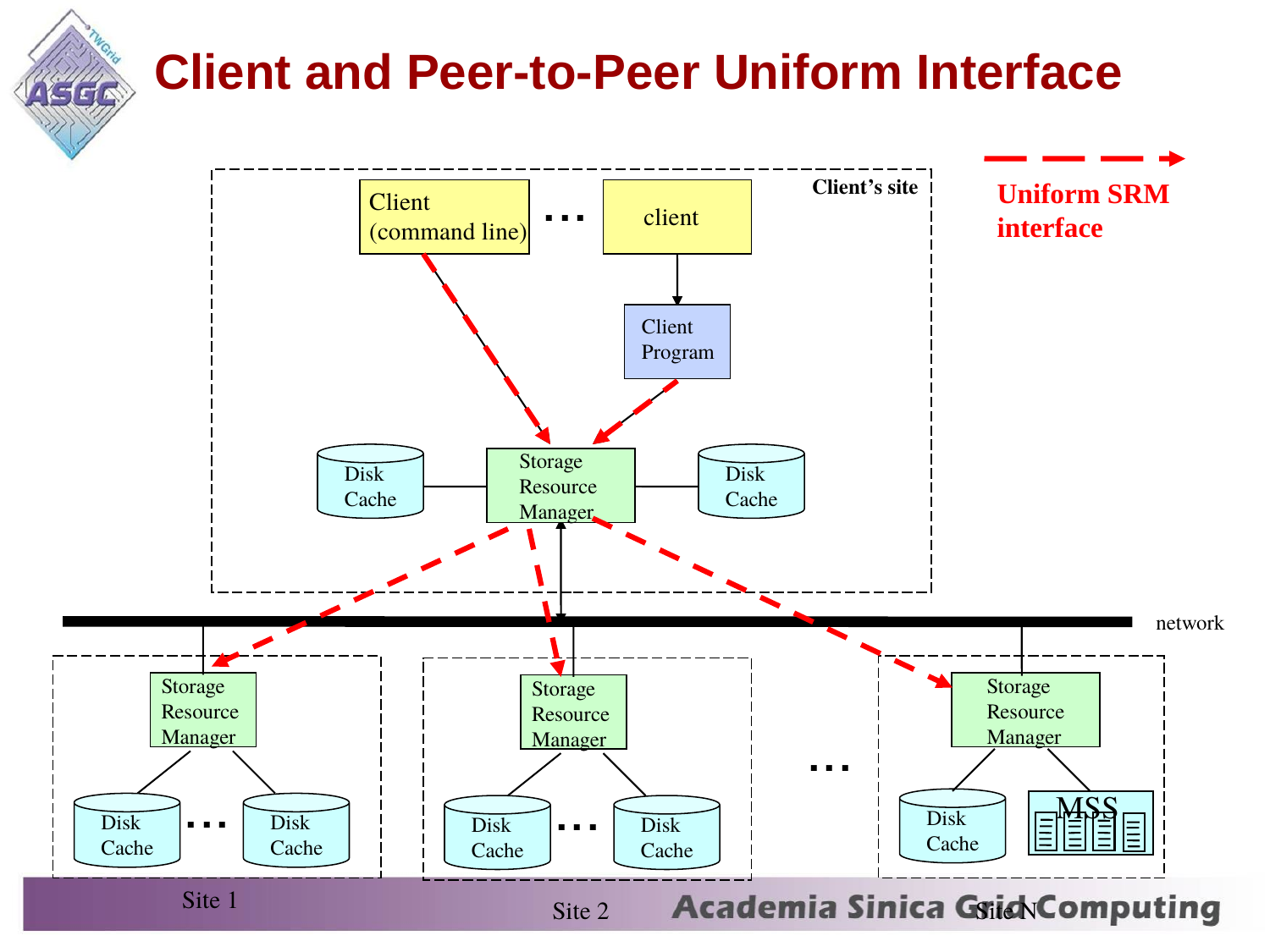

# Client and Peer-to-Peer Uniform Interface

Uniform SRM
interface

...
Client’s site

Client
(command line)

client

Client
Program

Storage
Resource
Manager

Disk
Cache

Disk
Cache

network

Storage
Resource
Manager

Storage
Resource
Manager
Storage
Resource
Manager

...

...
...
MSS

Disk
Cache

Disk
Cache

Disk
Cache

Disk
Cache
Disk
Cache
Site 1
Site 2
Site N